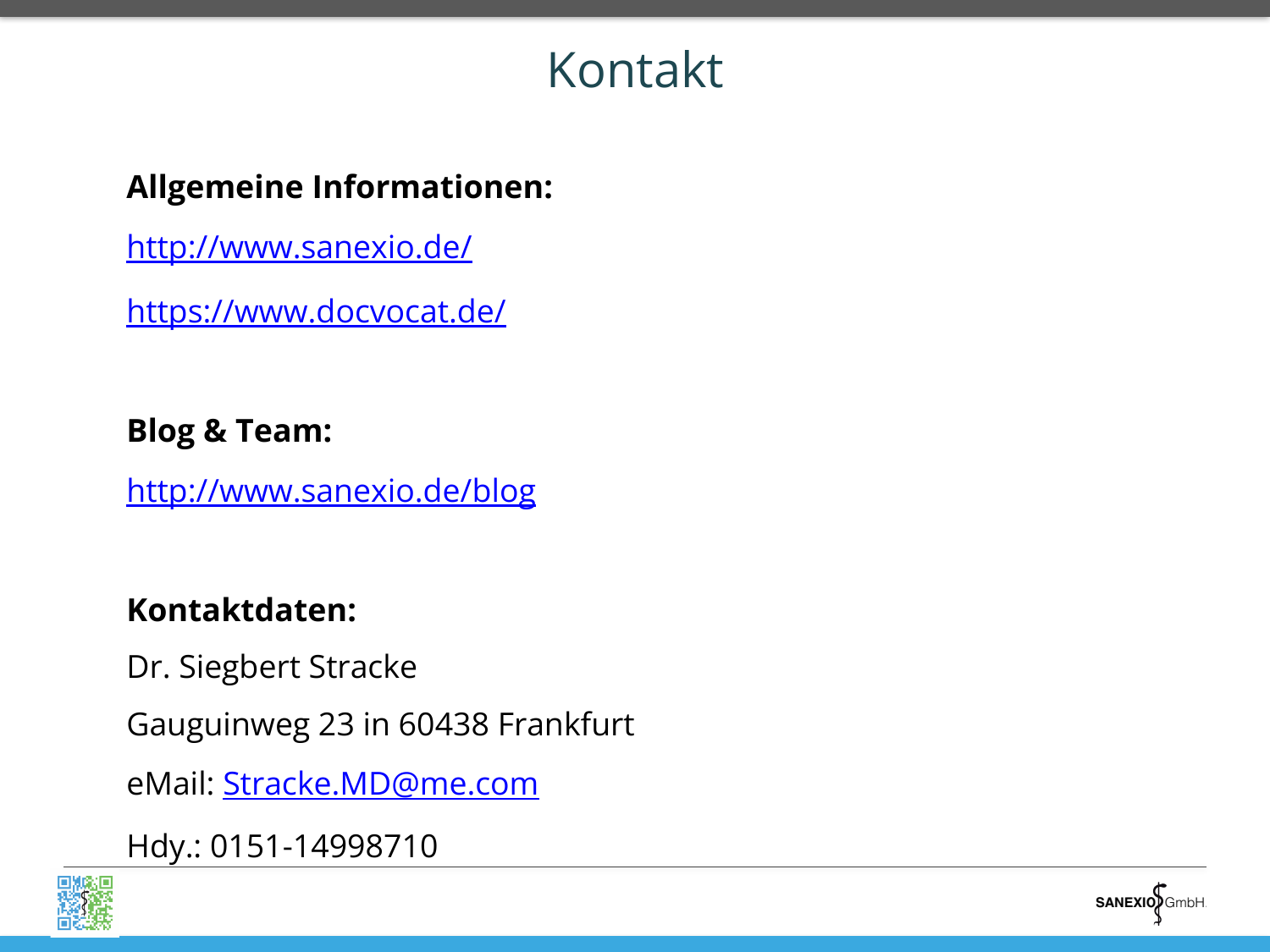

# Kontakt
Allgemeine Informationen:
http://www.sanexio.de/
https://www.docvocat.de/

Blog & Team:
http://www.sanexio.de/blog

Kontaktdaten:
Dr. Siegbert Stracke
Gauguinweg 23 in 60438 Frankfurt
eMail: Stracke.MD@me.com
Hdy.: 0151-14998710